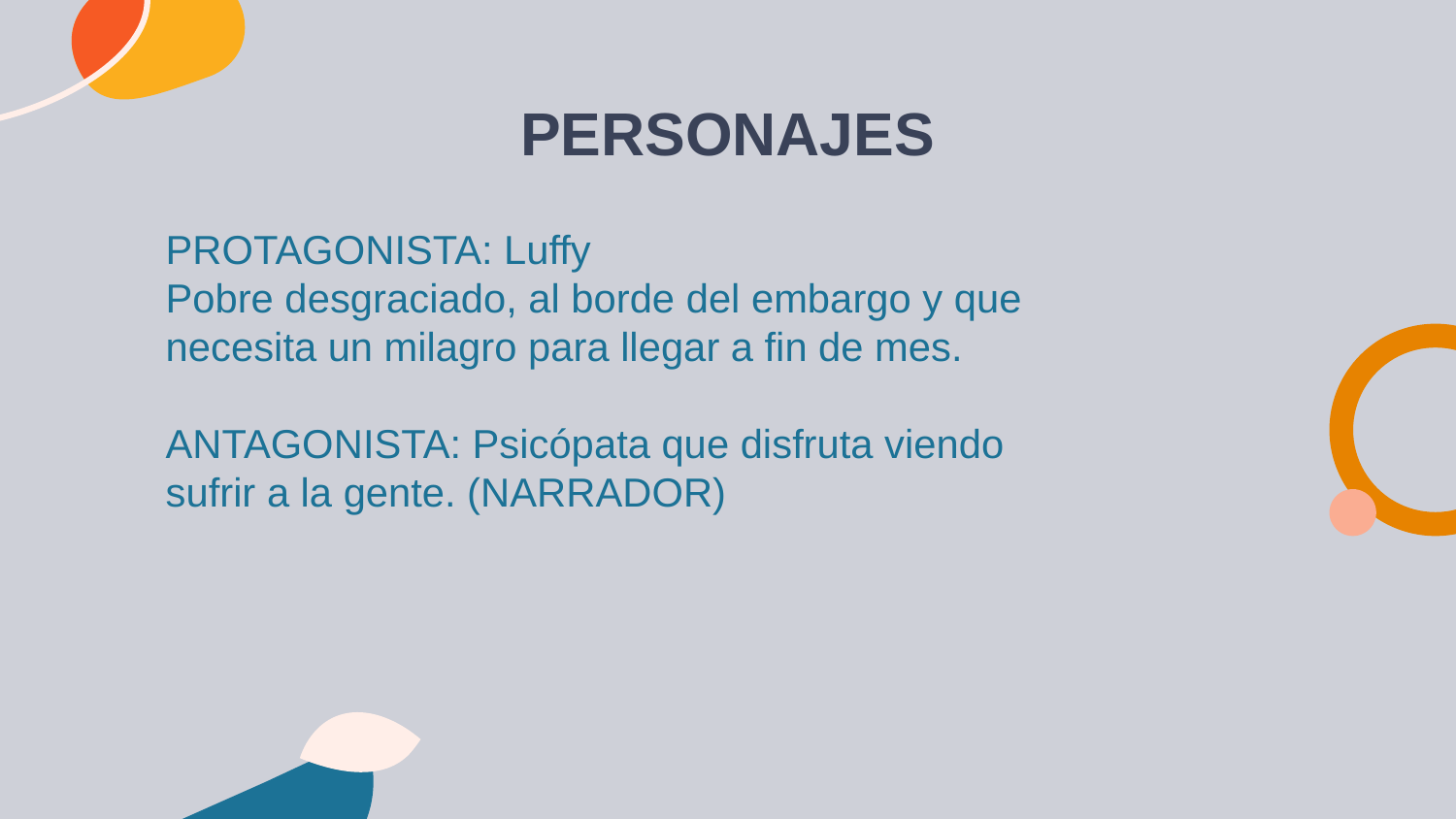

# PERSONAJES
PROTAGONISTA: Luffy
Pobre desgraciado, al borde del embargo y que necesita un milagro para llegar a fin de mes.

ANTAGONISTA: Psicópata que disfruta viendo sufrir a la gente. (NARRADOR)